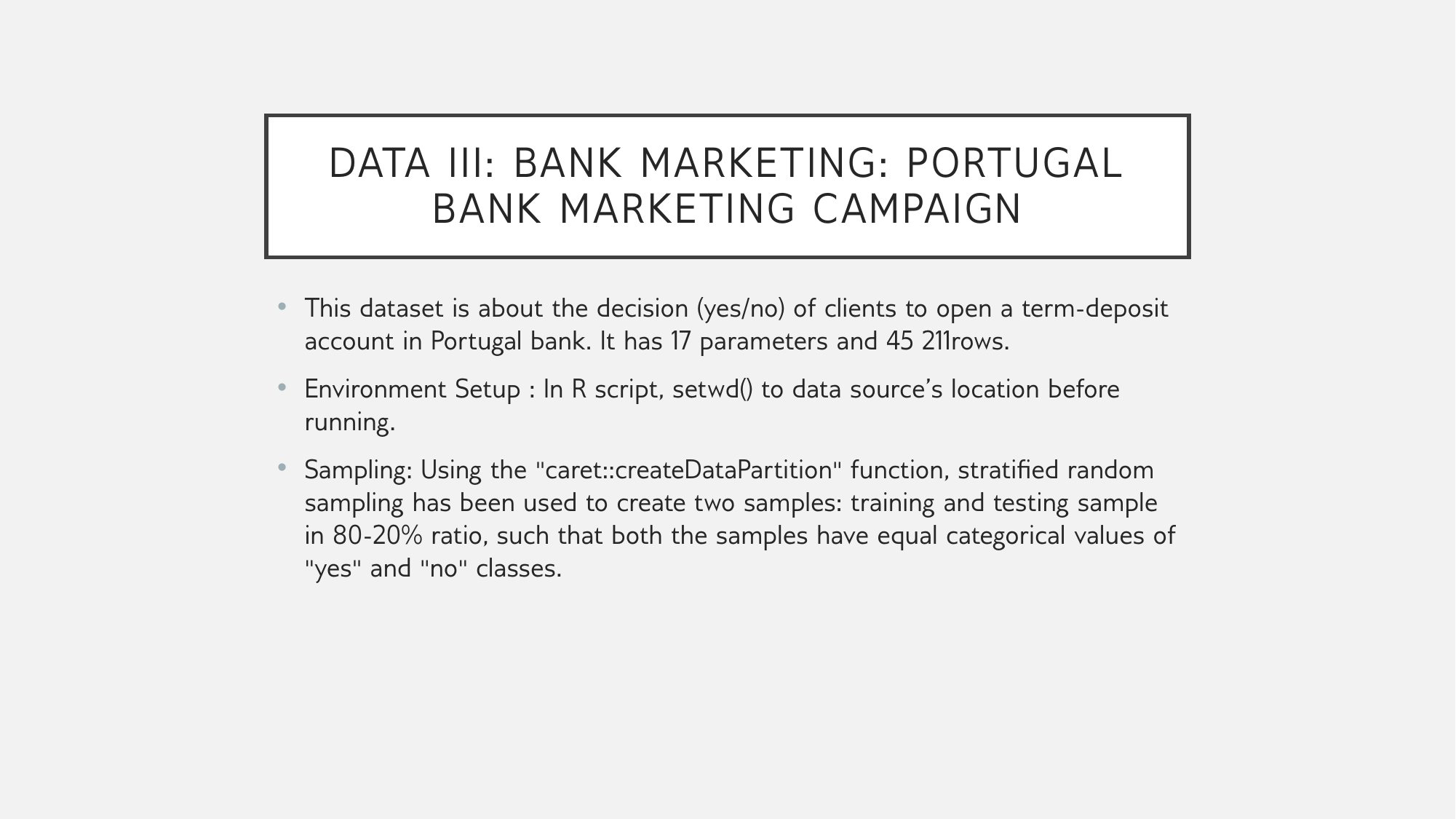

# DATA III: Bank Marketing: Portugal bank marketing campaign
This dataset is about the decision (yes/no) of clients to open a term-deposit account in Portugal bank. It has 17 parameters and 45 211rows.
Environment Setup : In R script, setwd() to data source’s location before running.
Sampling: Using the "caret::createDataPartition" function, stratified random sampling has been used to create two samples: training and testing sample in 80-20% ratio, such that both the samples have equal categorical values of "yes" and "no" classes.